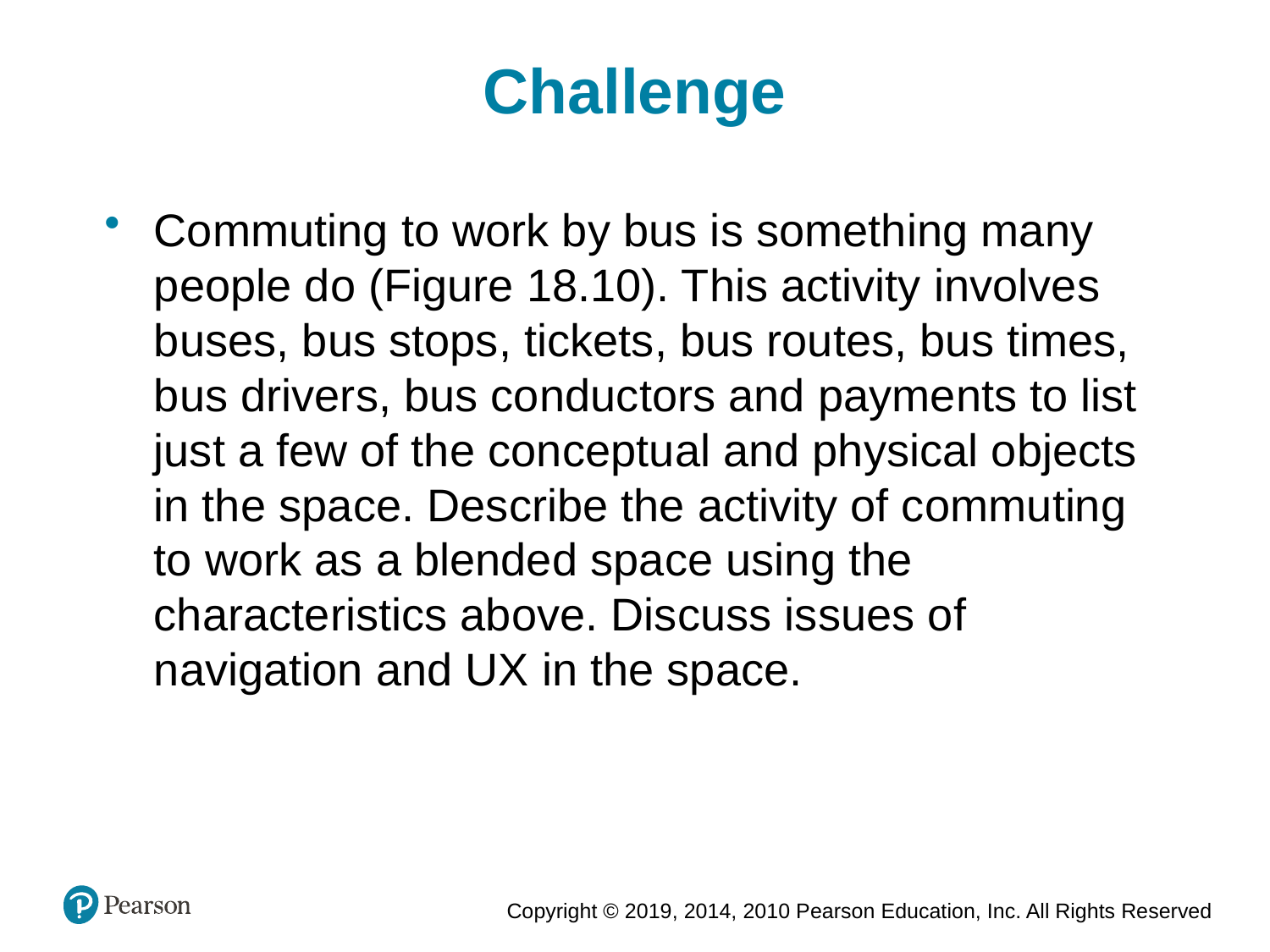

Challenge
Commuting to work by bus is something many people do (Figure 18.10). This activity involves buses, bus stops, tickets, bus routes, bus times, bus drivers, bus conductors and payments to list just a few of the conceptual and physical objects in the space. Describe the activity of commuting to work as a blended space using the characteristics above. Discuss issues of navigation and UX in the space.